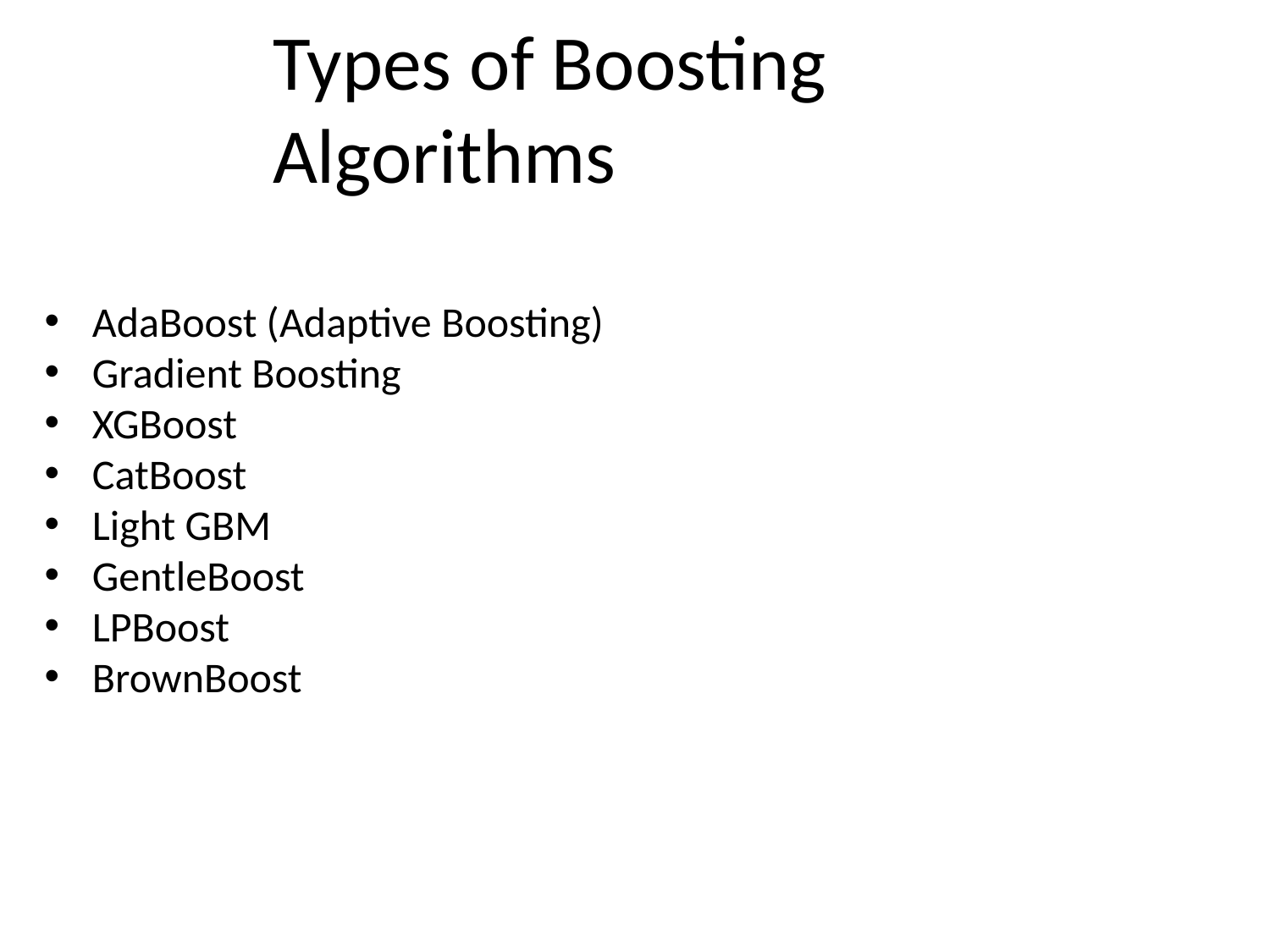

# Types of Boosting Algorithms

AdaBoost (Adaptive Boosting)
Gradient Boosting
XGBoost
CatBoost
Light GBM
GentleBoost
LPBoost
BrownBoost